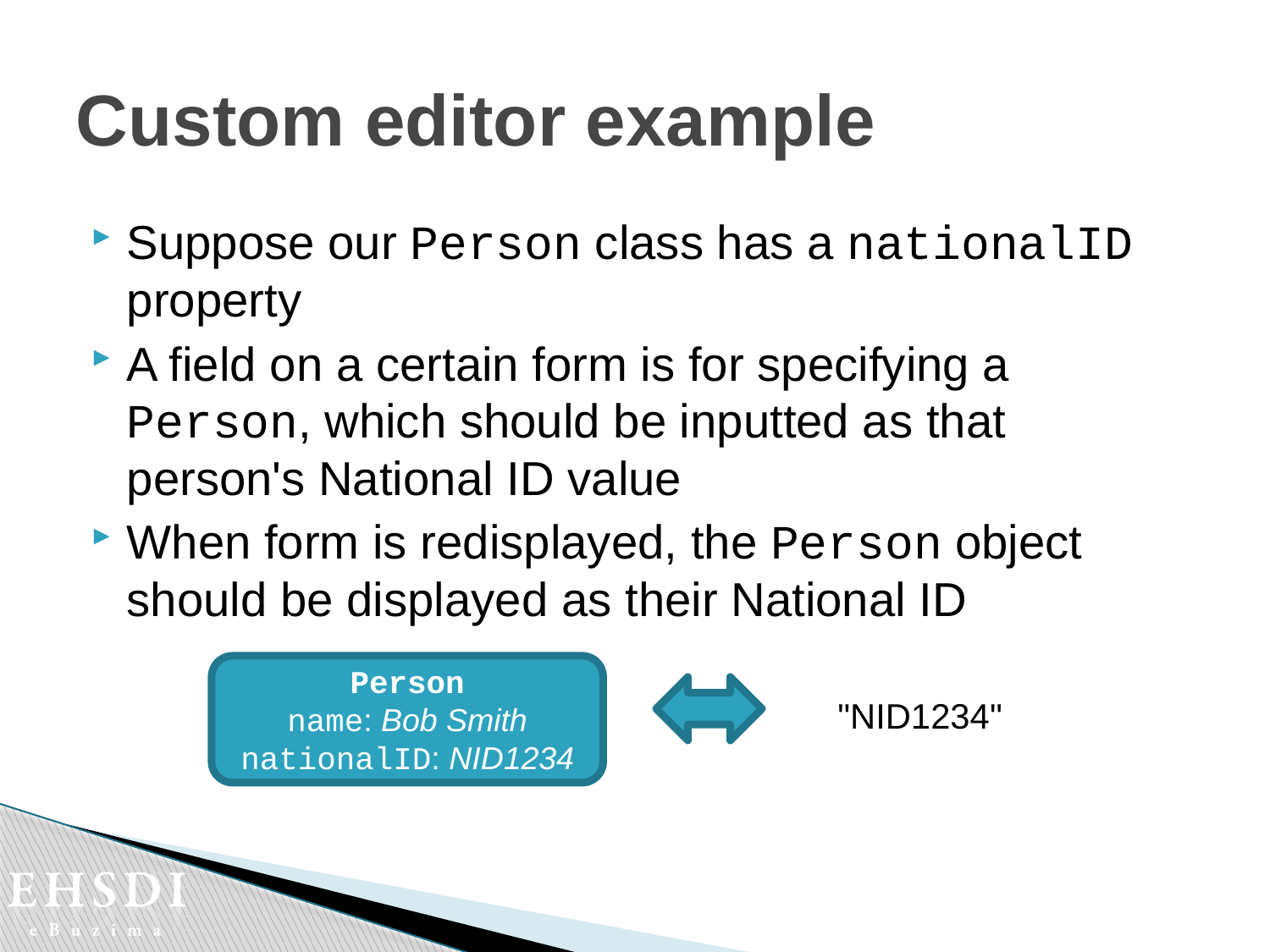

# Custom editor example
Suppose our Person class has a nationalID property
A field on a certain form is for specifying a Person, which should be inputted as that person's National ID value
When form is redisplayed, the Person object should be displayed as their National ID
Person
name: Bob Smith
nationalID: NID1234

"NID1234"